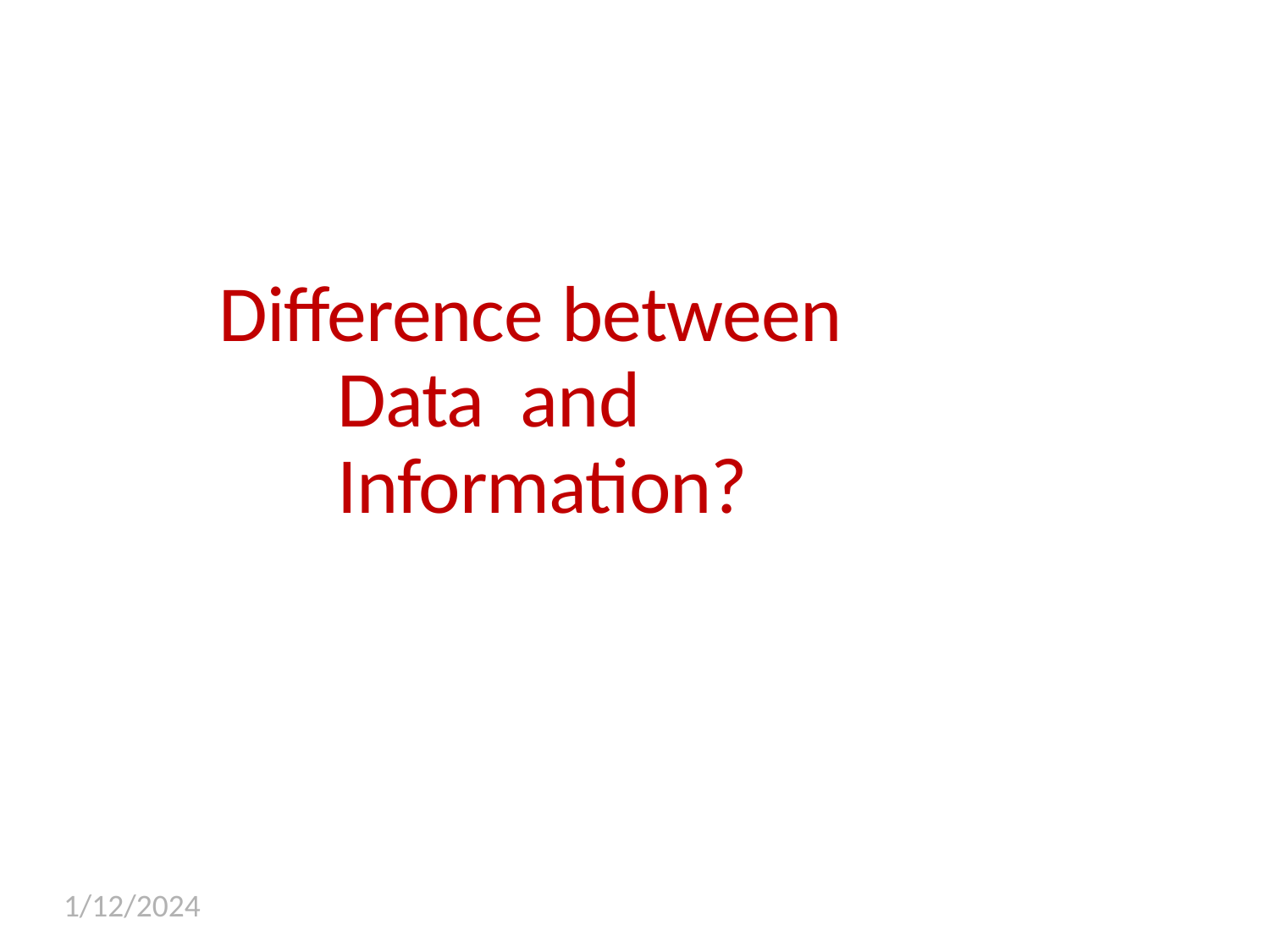

# Difference between Data  and Information?
1/12/2024
UCS310: DBMS